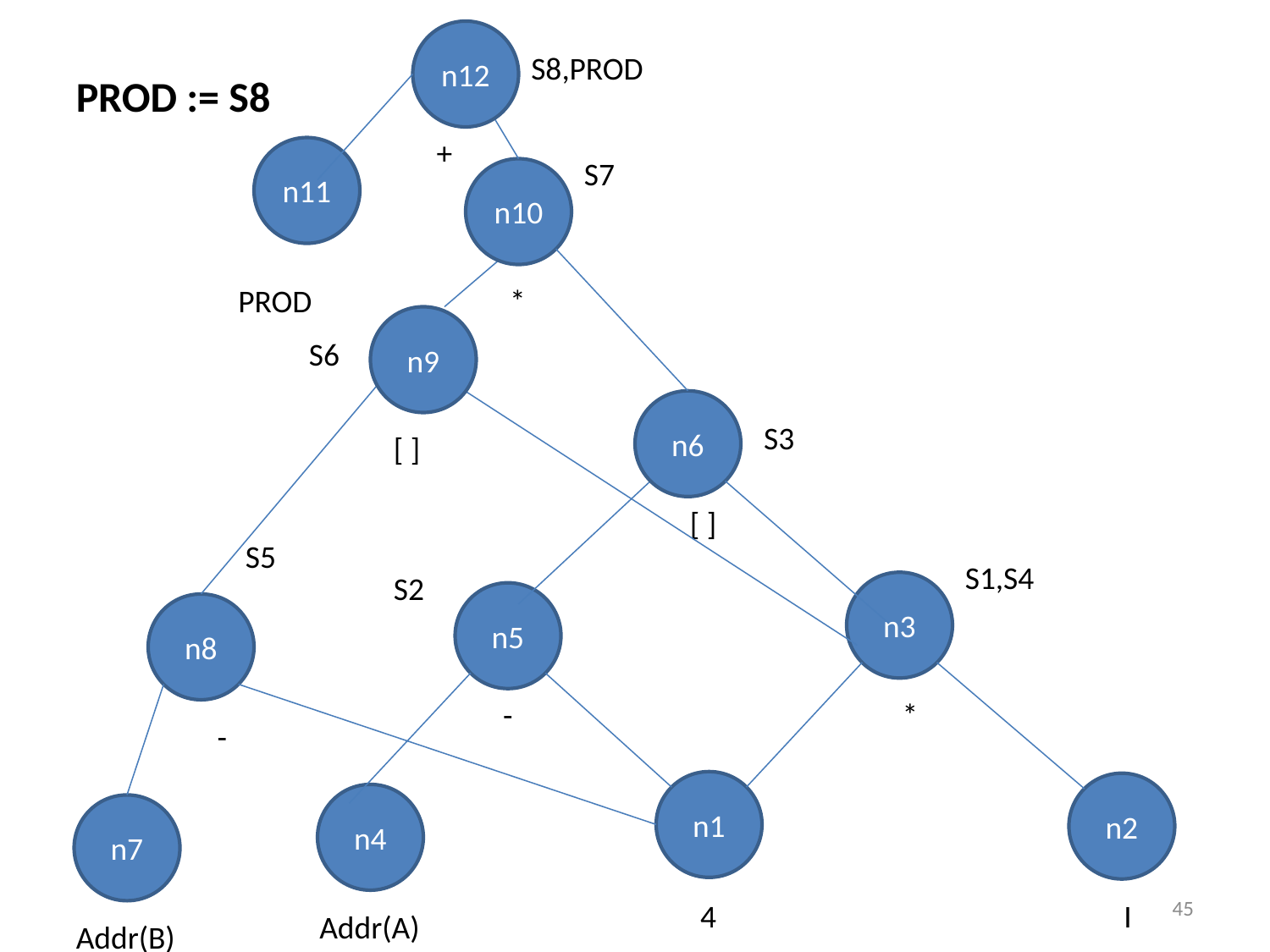

n12
S8,PROD
PROD := S8
+
n11
S7
n10
PROD
*
n9
S6
n6
S3
[ ]
[ ]
S5
S1,S4
S2
n3
n5
n8
-
*
-
n1
n2
n4
n7
45
4
I
Addr(A)
Addr(B)